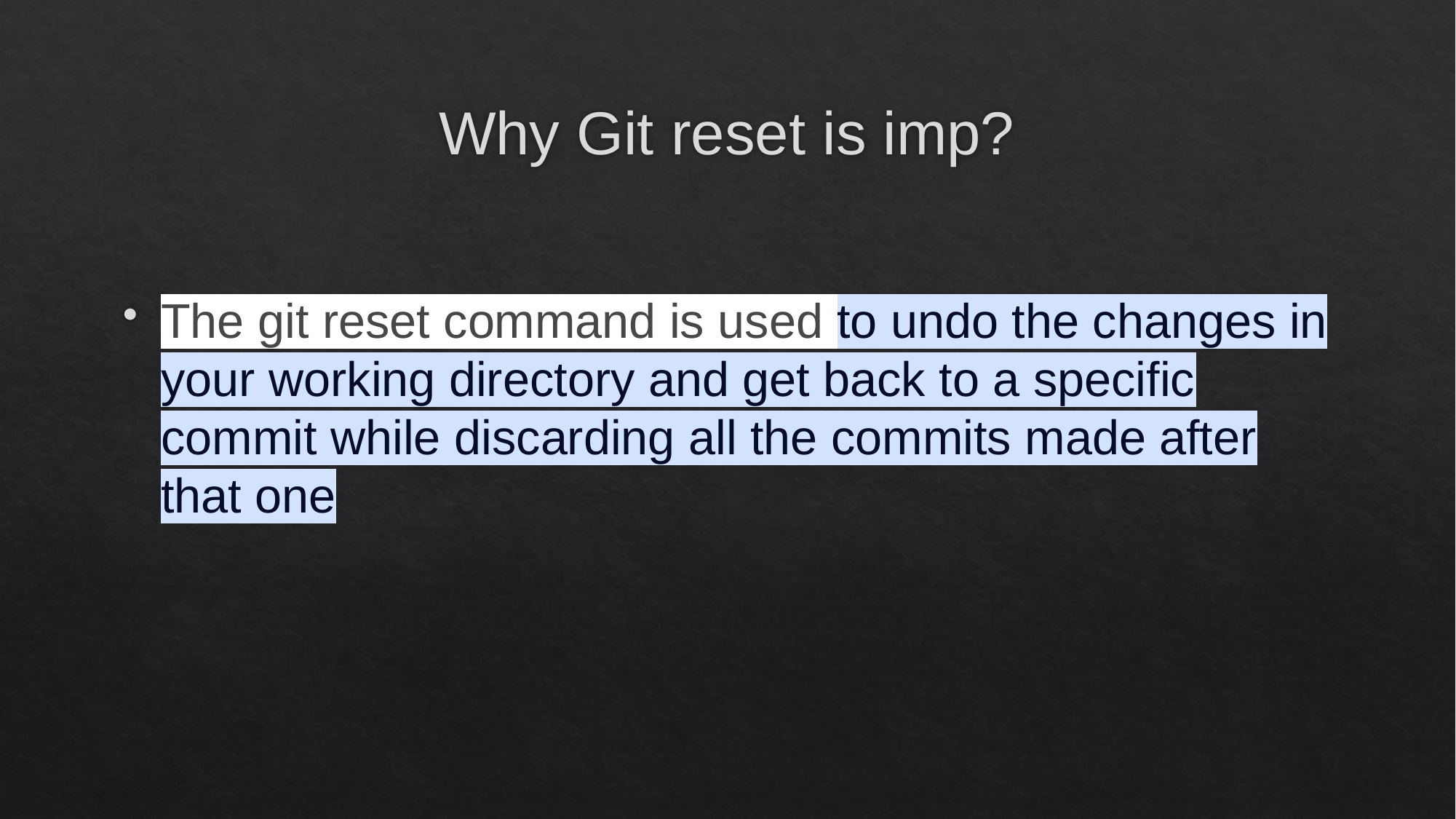

# Why Git reset is imp?

The git reset command is used to undo the changes in your working directory and get back to a specific commit while discarding all the commits made after that one